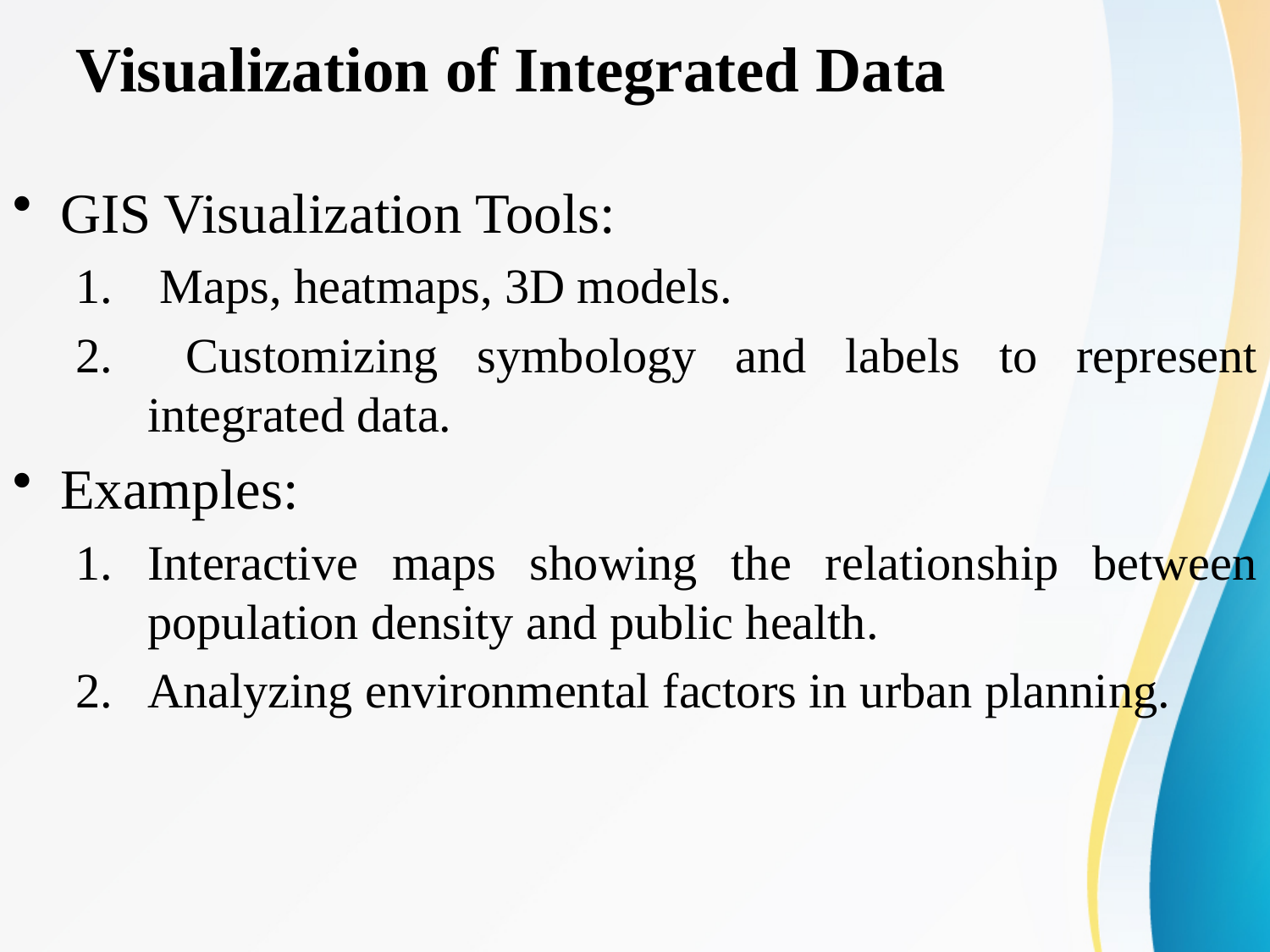

# Visualization of Integrated Data
GIS Visualization Tools:
 Maps, heatmaps, 3D models.
 Customizing symbology and labels to represent integrated data.
Examples:
Interactive maps showing the relationship between population density and public health.
Analyzing environmental factors in urban planning.